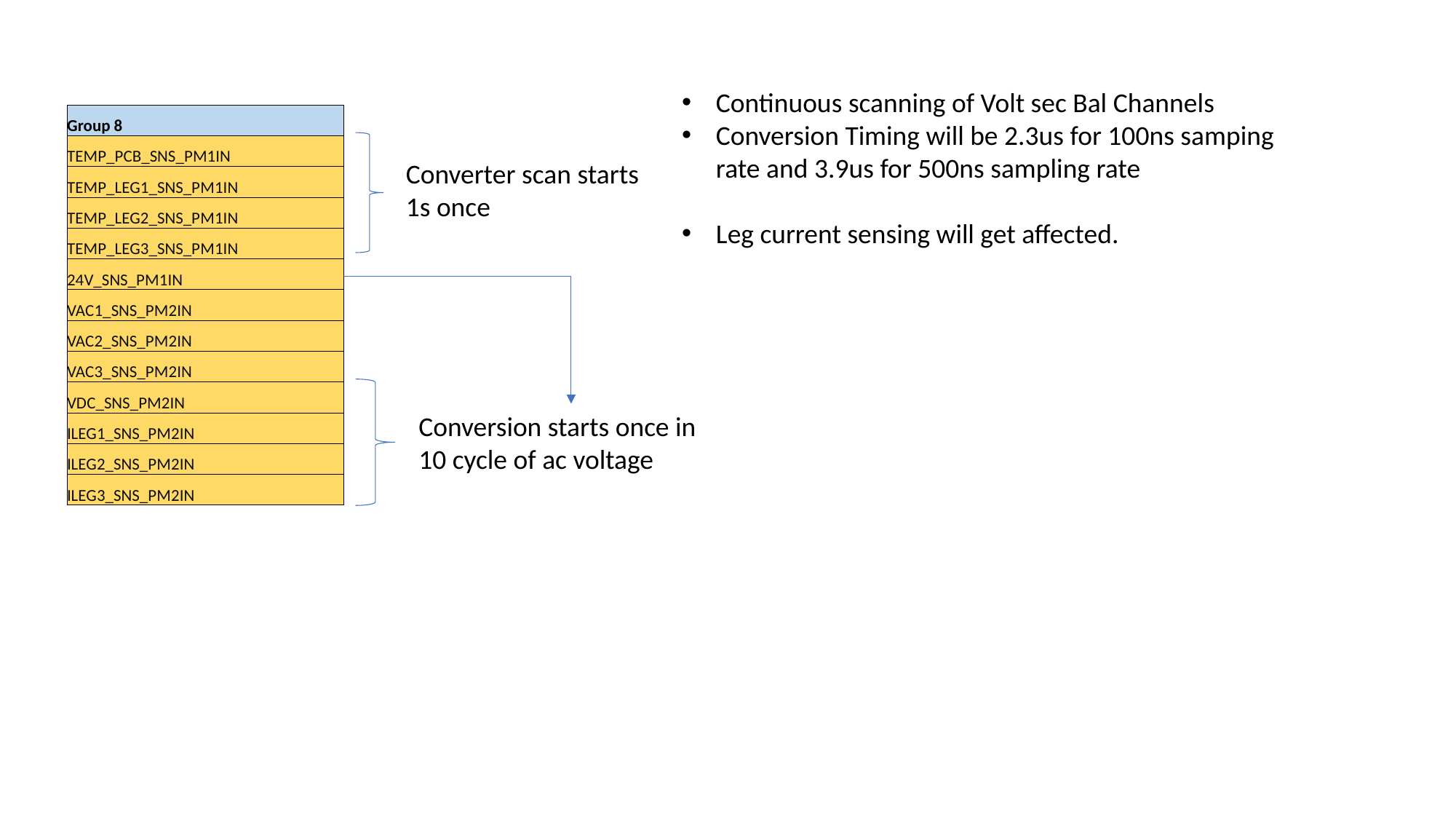

Continuous scanning of Volt sec Bal Channels
Conversion Timing will be 2.3us for 100ns samping rate and 3.9us for 500ns sampling rate

Leg current sensing will get affected.
| Group 8 |
| --- |
| TEMP\_PCB\_SNS\_PM1IN |
| TEMP\_LEG1\_SNS\_PM1IN |
| TEMP\_LEG2\_SNS\_PM1IN |
| TEMP\_LEG3\_SNS\_PM1IN |
| 24V\_SNS\_PM1IN |
| VAC1\_SNS\_PM2IN |
| VAC2\_SNS\_PM2IN |
| VAC3\_SNS\_PM2IN |
| VDC\_SNS\_PM2IN |
| ILEG1\_SNS\_PM2IN |
| ILEG2\_SNS\_PM2IN |
| ILEG3\_SNS\_PM2IN |

Converter scan starts 1s once

Conversion starts once in 10 cycle of ac voltage